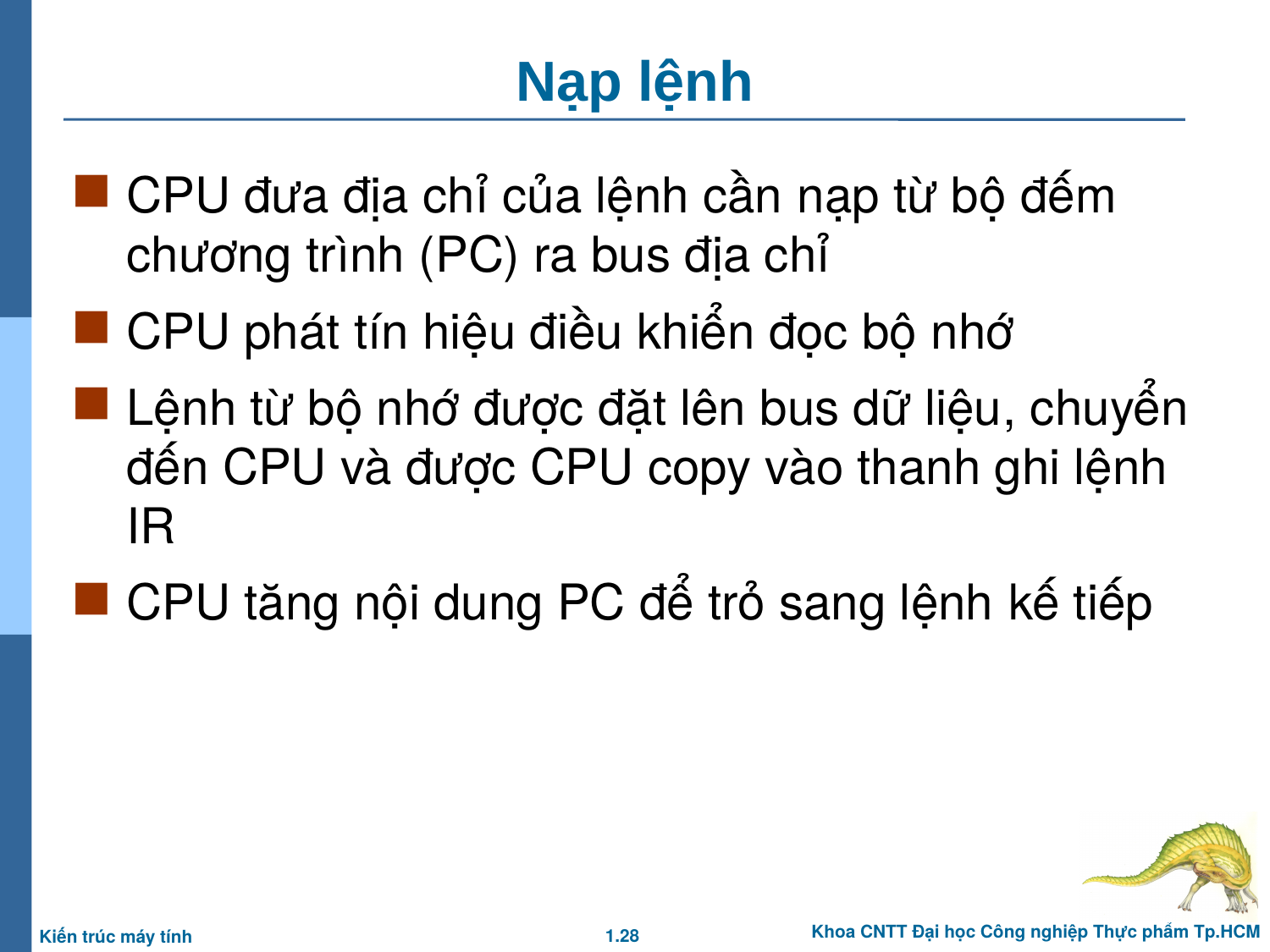

# Nạp lệnh
CPU đưa địa chỉ của lệnh cần nạp từ bộ đếm chương trình (PC) ra bus địa chỉ
CPU phát tín hiệu điều khiển đọc bộ nhớ
Lệnh từ bộ nhớ được đặt lên bus dữ liệu, chuyển đến CPU và được CPU copy vào thanh ghi lệnh IR
CPU tăng nội dung PC để trỏ sang lệnh kế tiếp